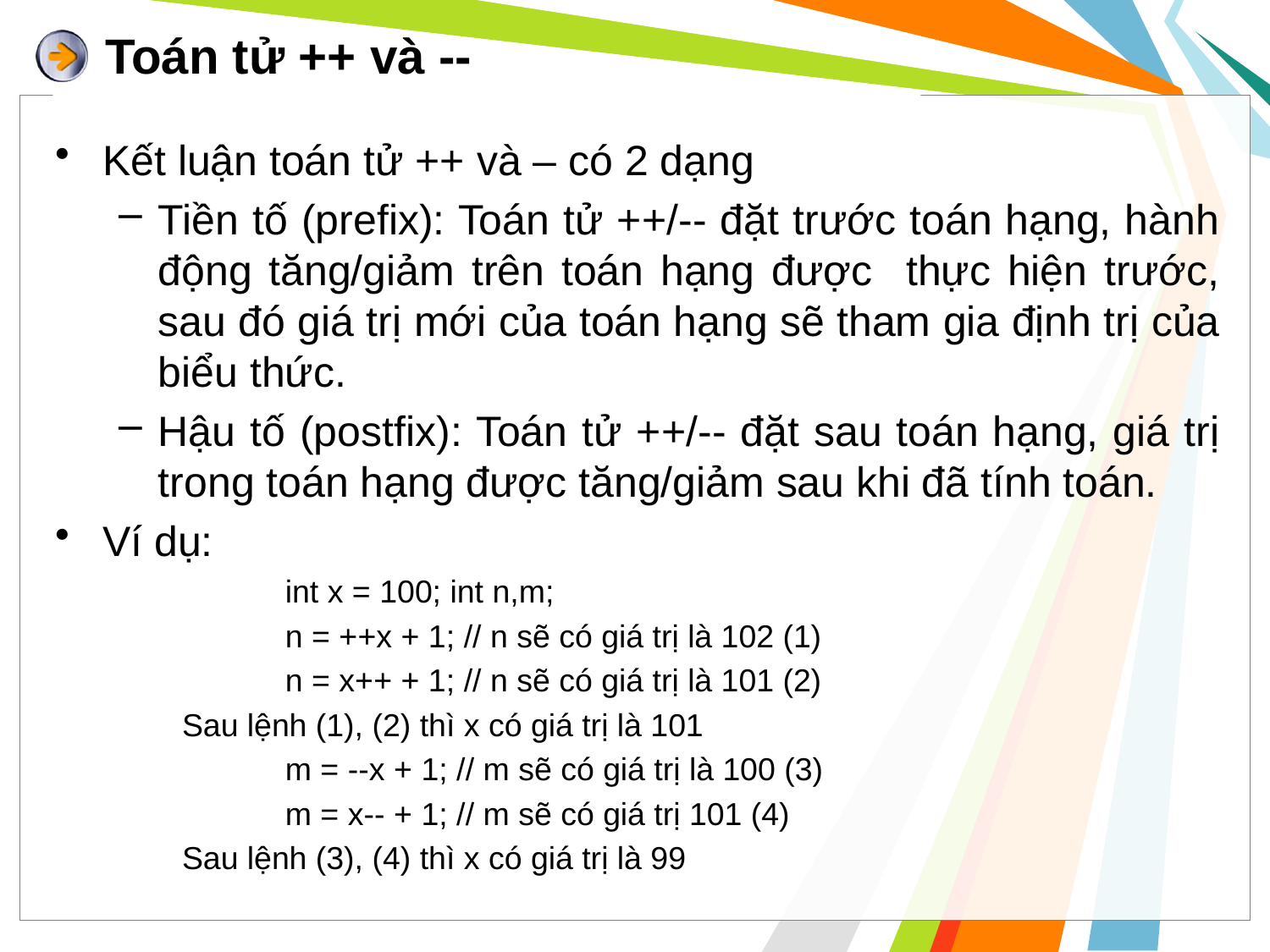

# Toán tử ++ và --
Kết luận toán tử ++ và – có 2 dạng
Tiền tố (prefix): Toán tử ++/-- đặt trước toán hạng, hành động tăng/giảm trên toán hạng được  thực hiện trước, sau đó giá trị mới của toán hạng sẽ tham gia định trị của biểu thức.
Hậu tố (postfix): Toán tử ++/-- đặt sau toán hạng, giá trị trong toán hạng được tăng/giảm sau khi đã tính toán.
Ví dụ:
		int x = 100; int n,m;
		n = ++x + 1; // n sẽ có giá trị là 102 (1)
		n = x++ + 1; // n sẽ có giá trị là 101 (2)
	Sau lệnh (1), (2) thì x có giá trị là 101
		m = --x + 1; // m sẽ có giá trị là 100 (3)
		m = x-- + 1; // m sẽ có giá trị 101 (4)
	Sau lệnh (3), (4) thì x có giá trị là 99